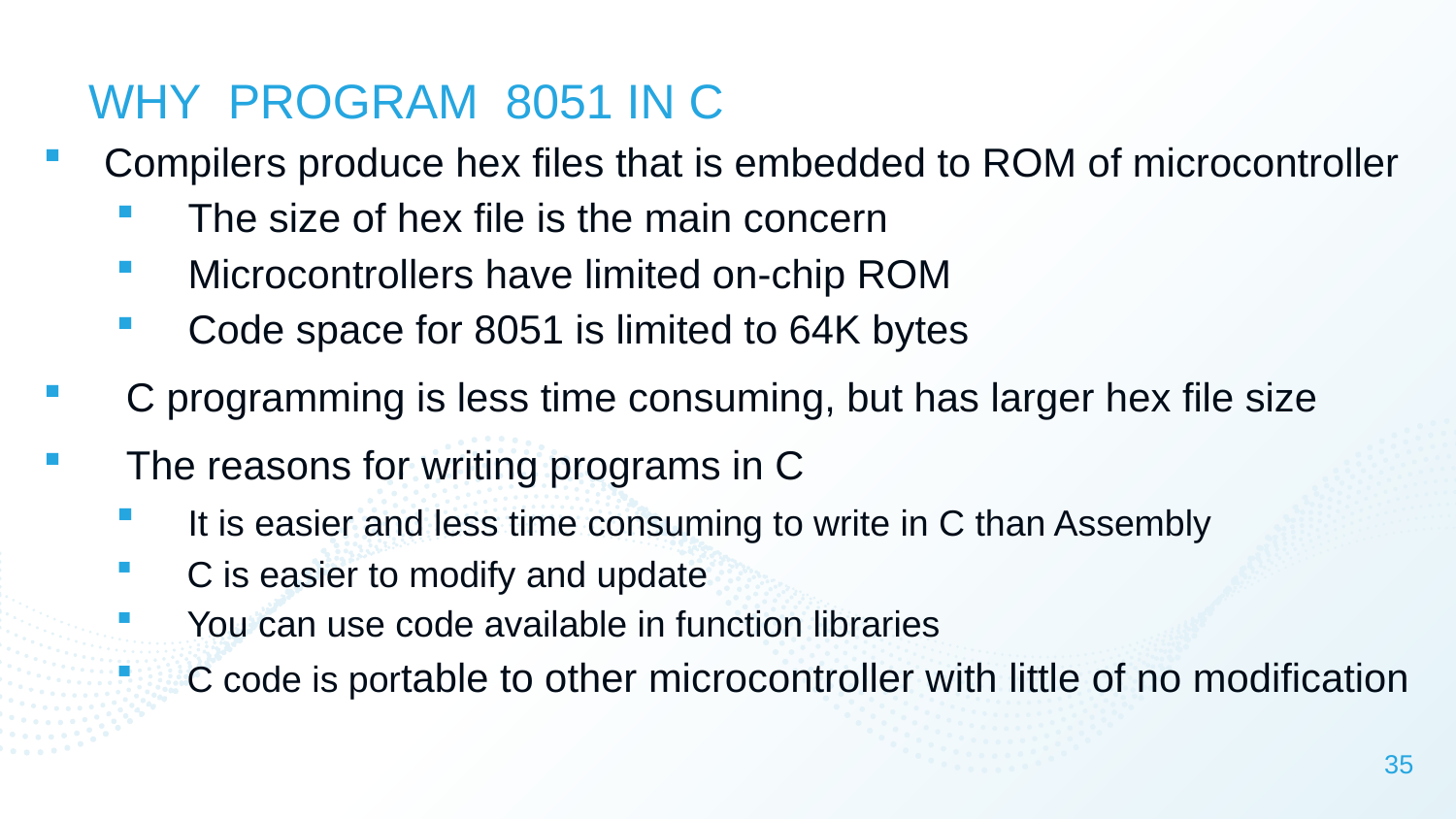

# WHY  PROGRAM  8051 IN C
Compilers produce hex files that is embedded to ROM of microcontroller
 The size of hex file is the main concern
 Microcontrollers have limited on-chip ROM
 Code space for 8051 is limited to 64K bytes
  C programming is less time consuming, but has larger hex file size
  The reasons for writing programs in C
 It is easier and less time consuming to write in C than Assembly
 C is easier to modify and update
 You can use code available in function libraries
 C code is portable to other microcontroller with little of no modification
35